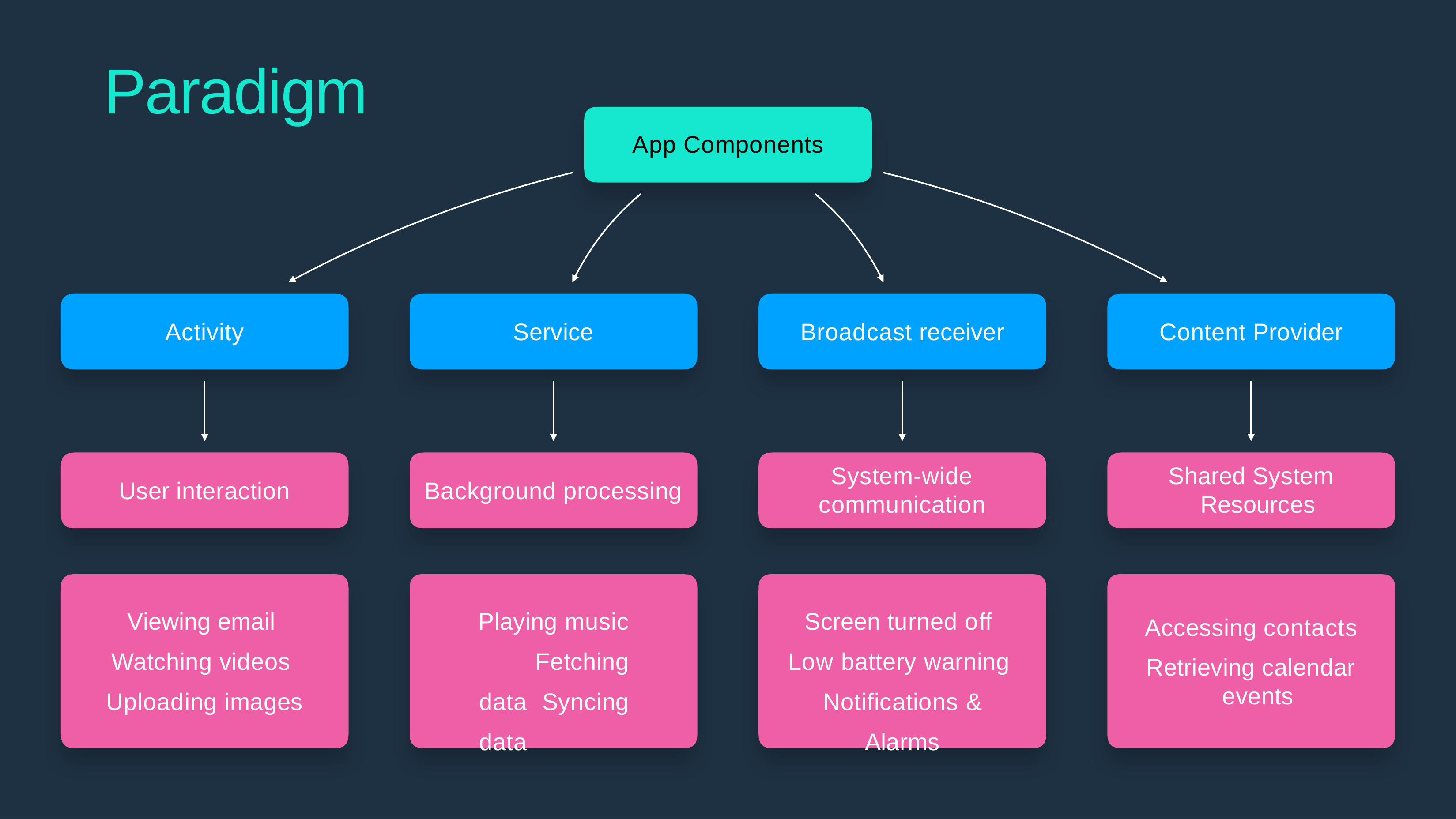

# Paradigm

App Components

Activity
Service
Broadcast receiver
Content Provider

System-wide  communication
Shared System  Resources
User interaction
Background processing

Viewing email  Watching videos  Uploading images
Playing music  Fetching data  Syncing data
Screen turned oﬀ  Low battery warning  Notifications & Alarms
Accessing contacts
Retrieving calendar  events